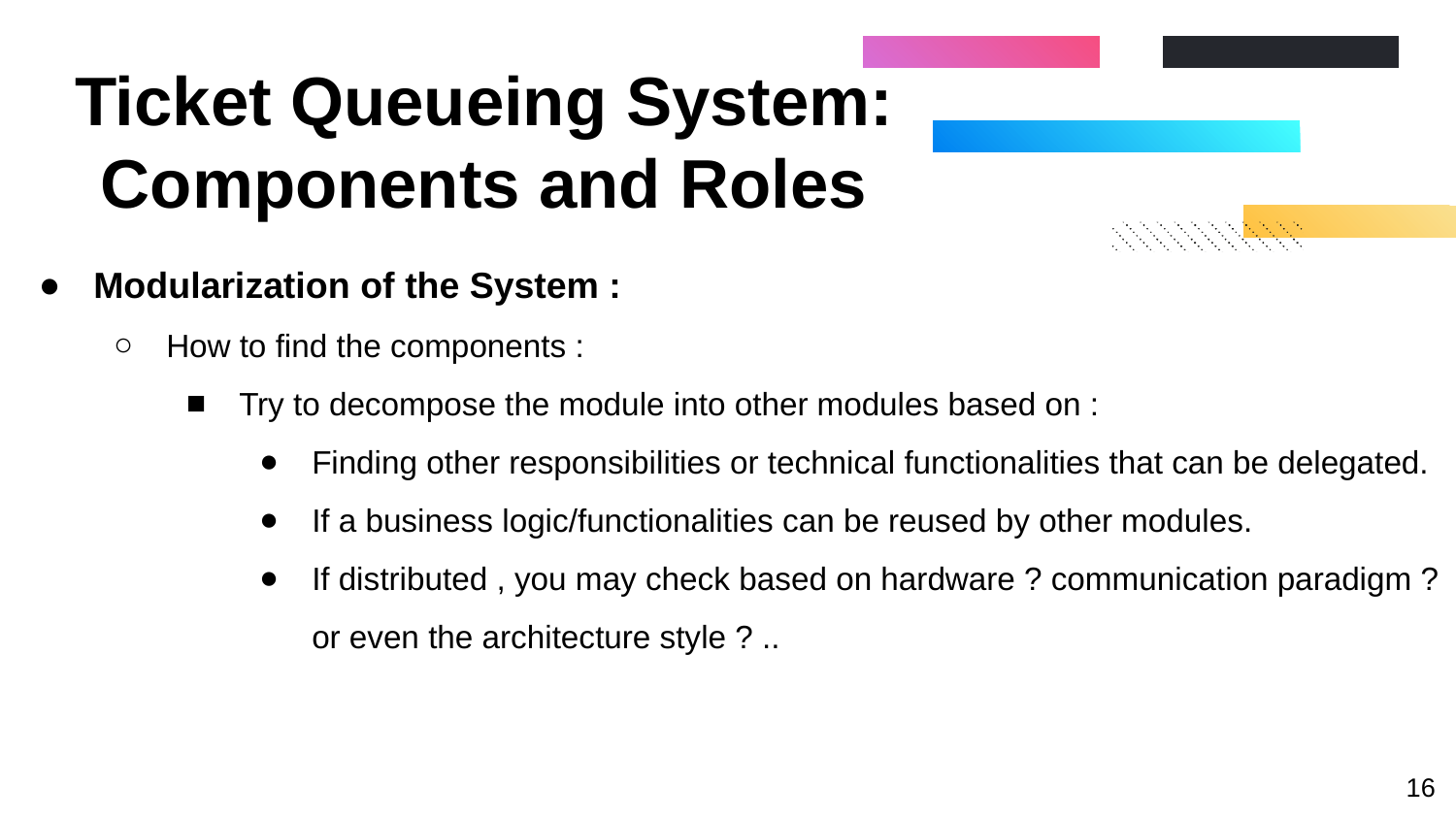

# Ticket Queueing System: Components and Roles
Modularization of the System :
How to find the components :
Try to decompose the module into other modules based on :
Finding other responsibilities or technical functionalities that can be delegated.
If a business logic/functionalities can be reused by other modules.
If distributed , you may check based on hardware ? communication paradigm ? or even the architecture style ? ..

16